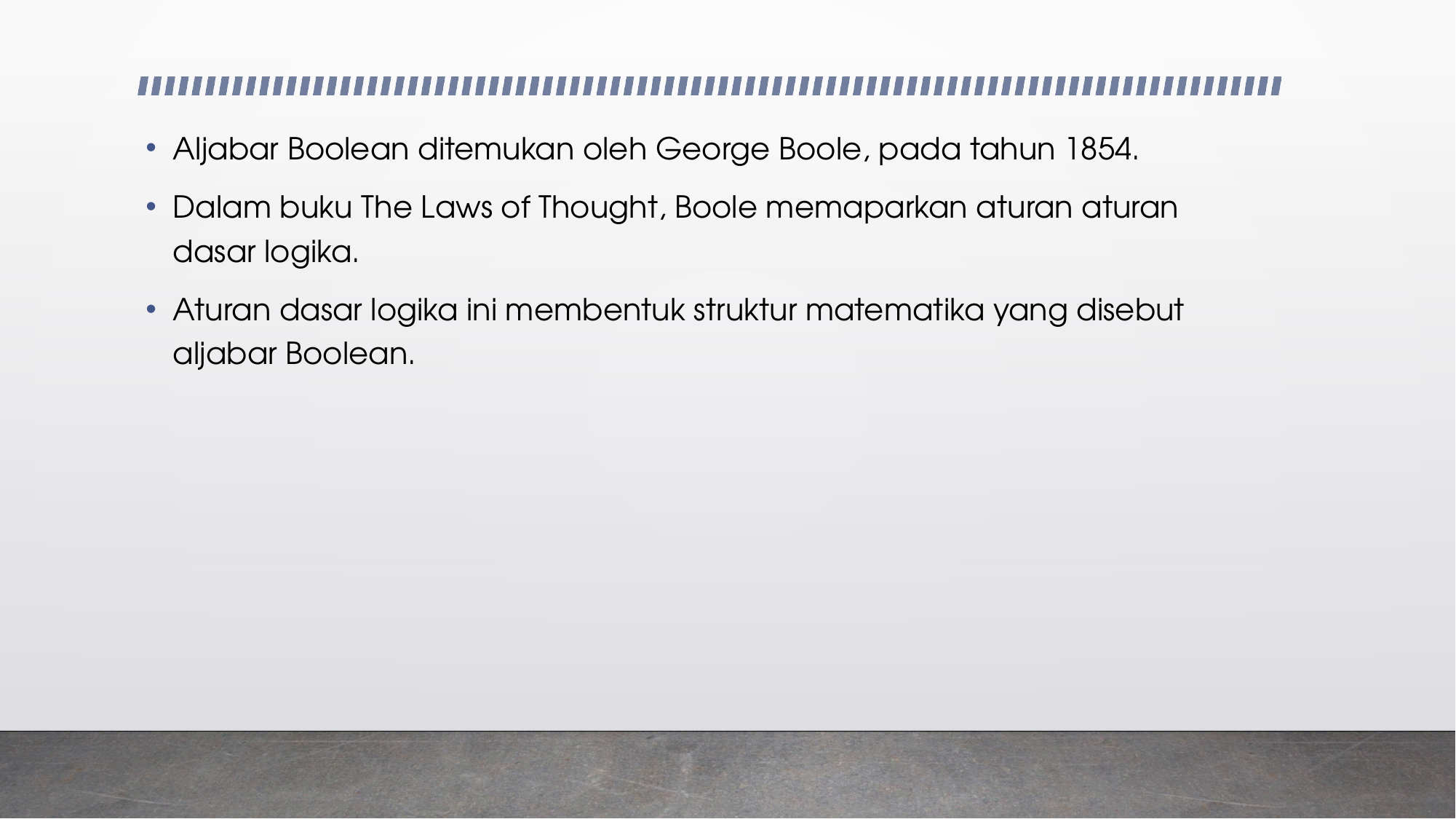

Aljabar Boolean ditemukan oleh George Boole, pada tahun 1854.
Dalam buku The Laws of Thought, Boole memaparkan aturan aturan dasar logika.
Aturan dasar logika ini membentuk struktur matematika yang disebut aljabar Boolean.